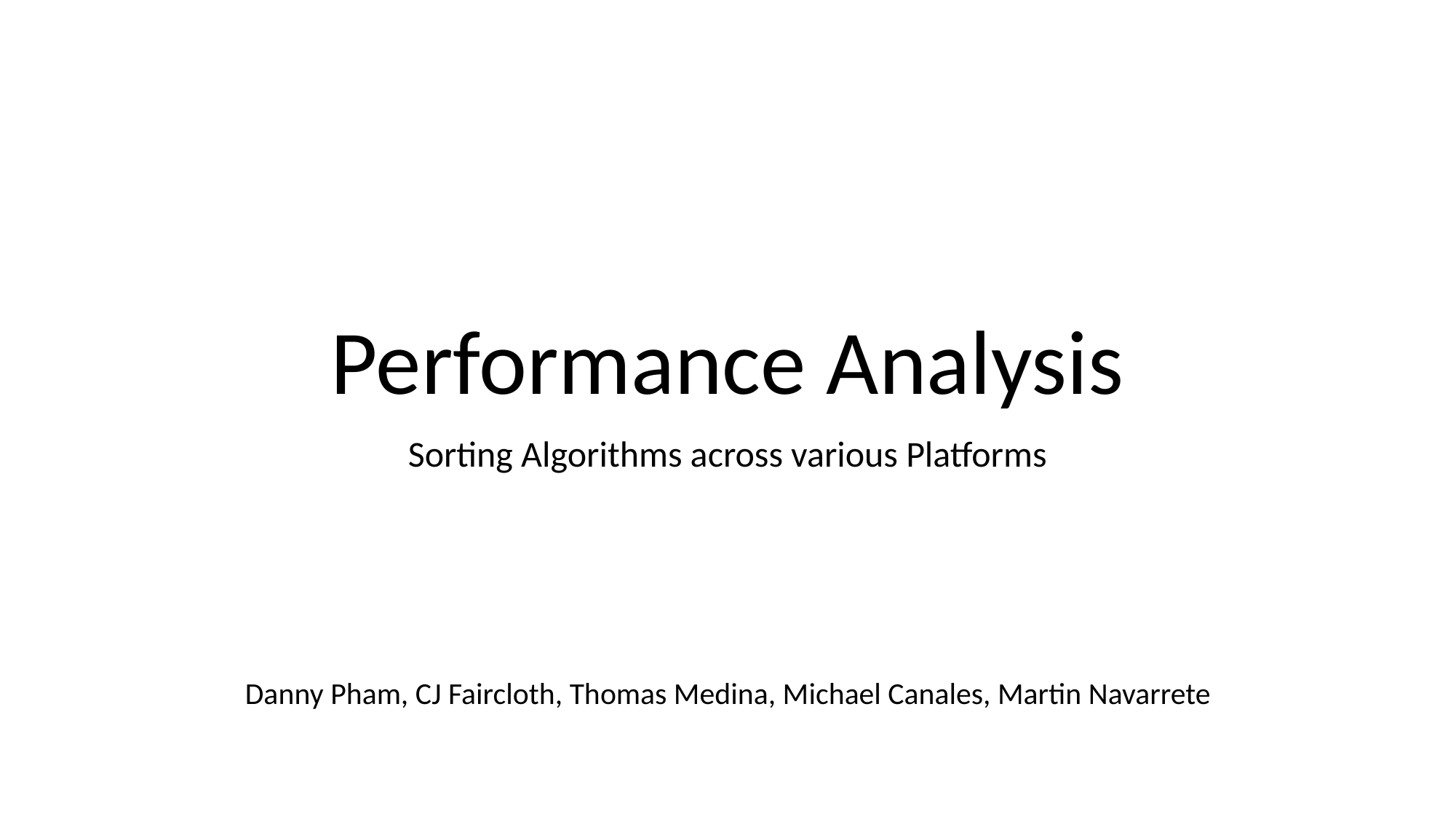

# Performance Analysis
Sorting Algorithms across various Platforms
Danny Pham, CJ Faircloth, Thomas Medina, Michael Canales, Martin Navarrete